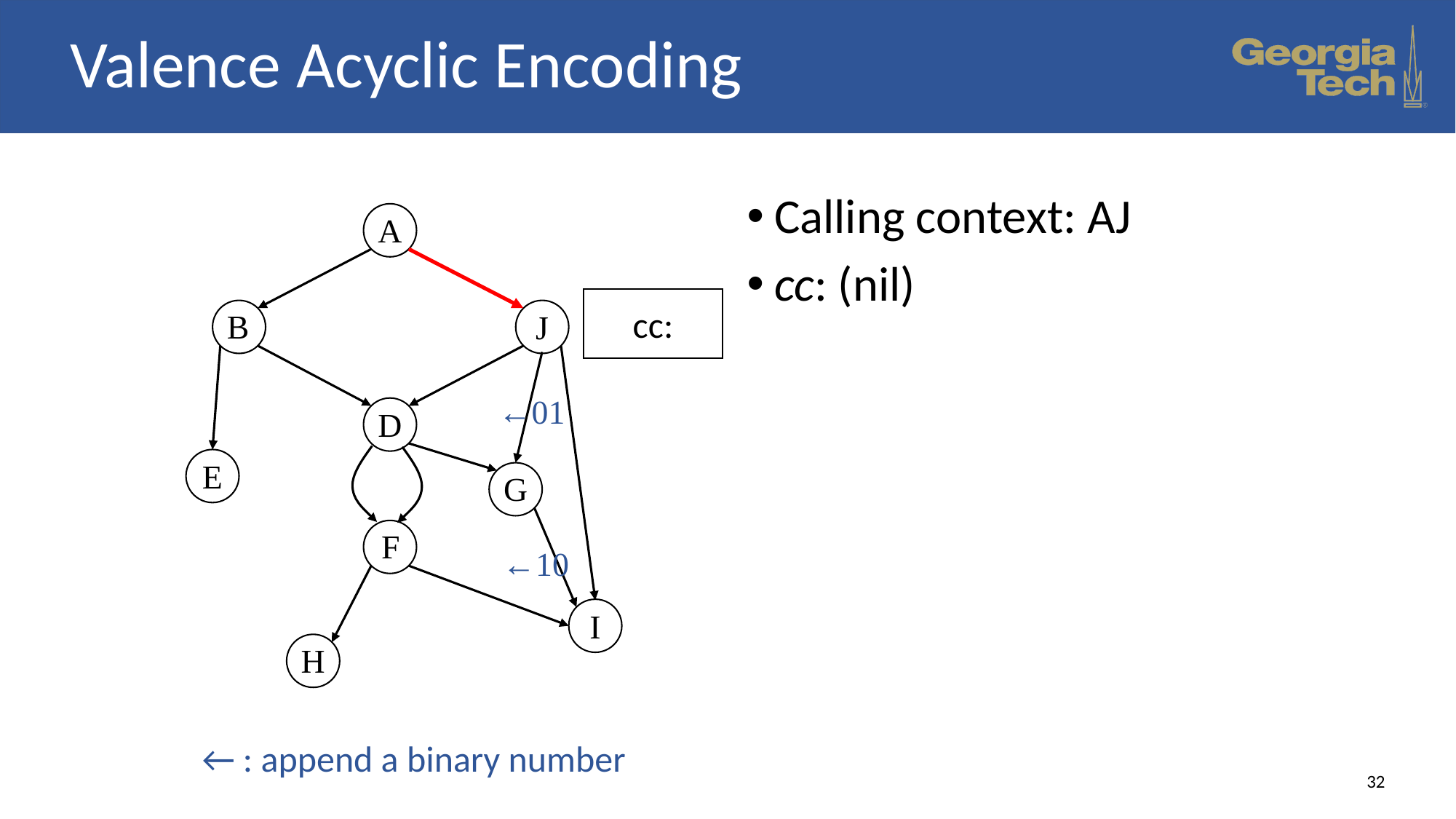

# Valence Acyclic Encoding
Calling context: AJ
cc: (nil)

A
cc:

B
J
←01

D

E

G

F
←10

I

H
← : append a binary number
32